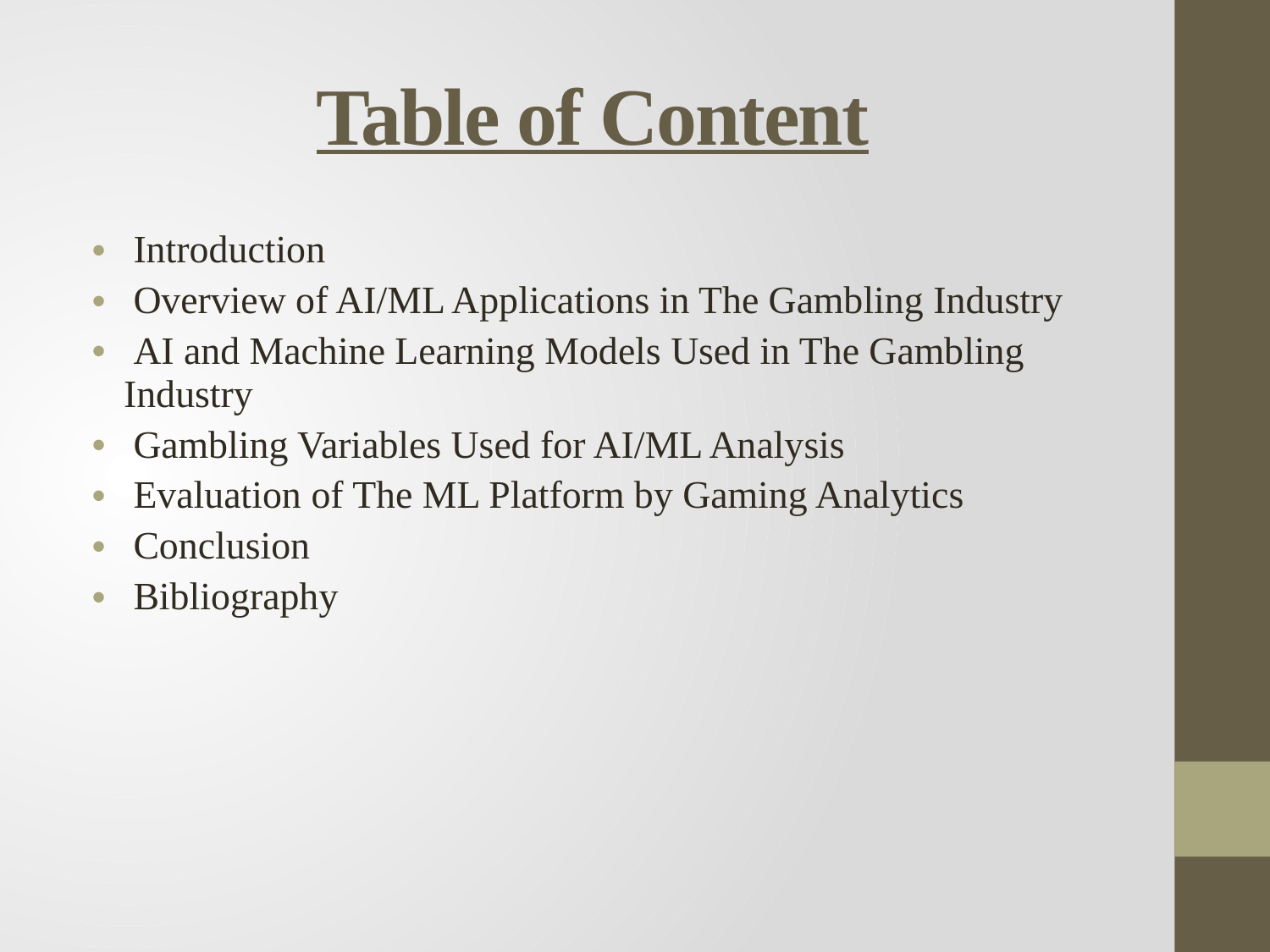

# Table of Content
 Introduction
 Overview of AI/ML Applications in The Gambling Industry
 AI and Machine Learning Models Used in The Gambling     Industry
 Gambling Variables Used for AI/ML Analysis
 Evaluation of The ML Platform by Gaming Analytics
 Conclusion
 Bibliography